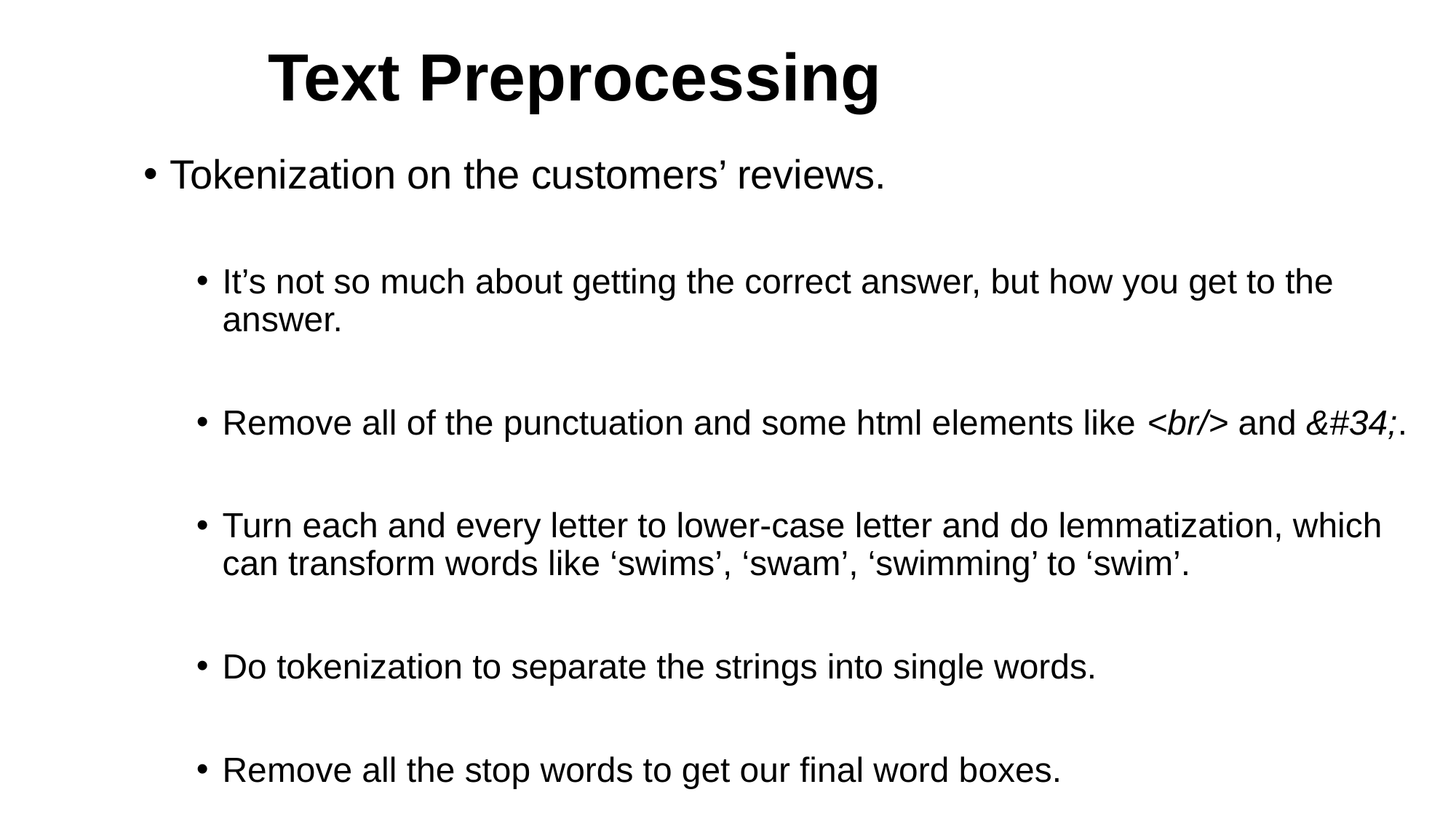

# Text Preprocessing
Tokenization on the customers’ reviews.

It’s not so much about getting the correct answer, but how you get to the answer.

Remove all of the punctuation and some html elements like <br/> and &#34;.

Turn each and every letter to lower-case letter and do lemmatization, which can transform words like ‘swims’, ‘swam’, ‘swimming’ to ‘swim’.

Do tokenization to separate the strings into single words.

Remove all the stop words to get our final word boxes.